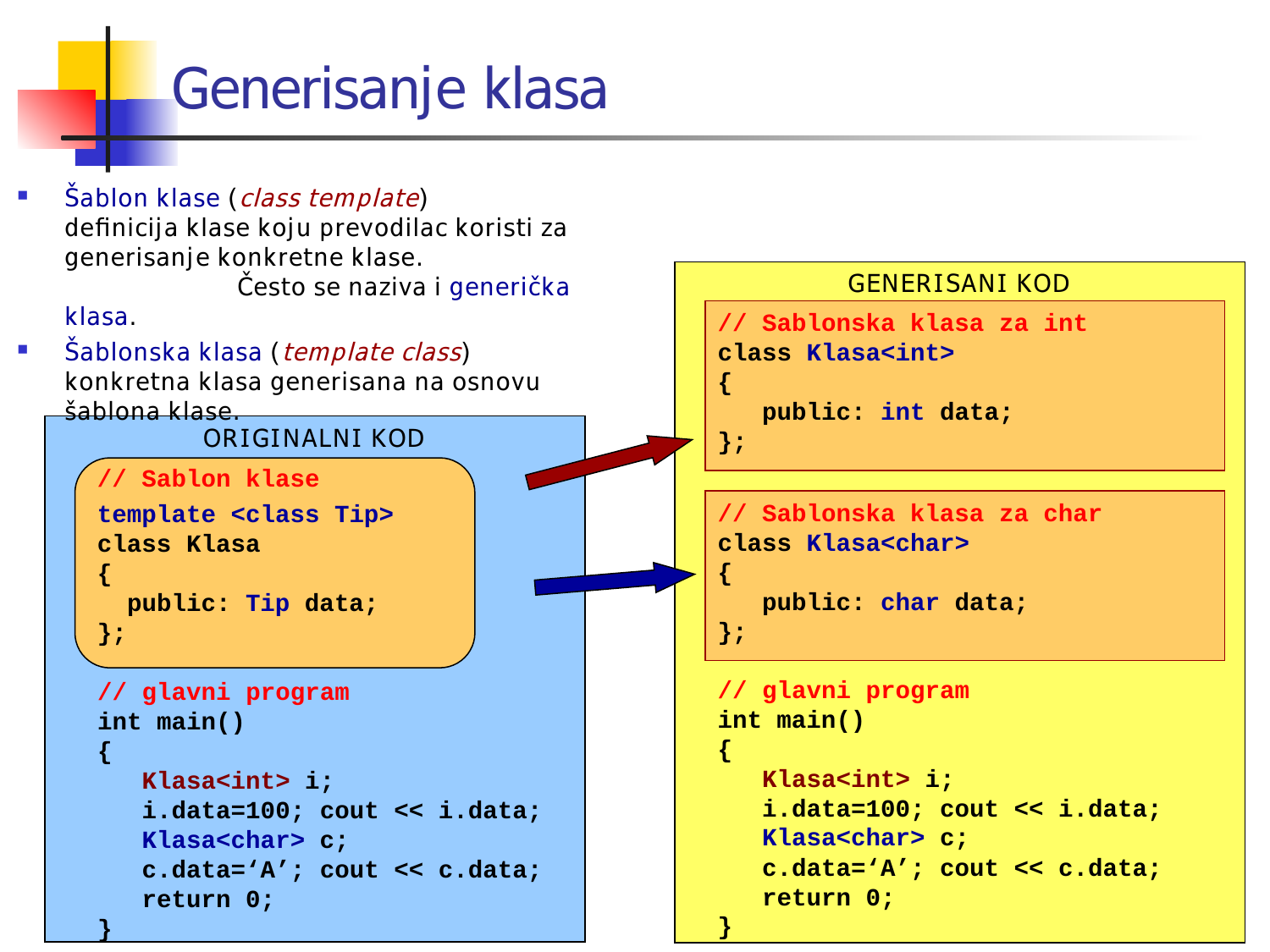

Generisanje klasa
Šablon klase (class template)                     definicija klase koju prevodilac koristi za generisanje konkretne klase.                                                   Često se naziva i generička klasa.
Šablonska klasa (template class)  konkretna klasa generisana na osnovu šablona klase.
GENERISANI KOD
// Sablonska klasa za int
class Klasa<int>
{
   public: int data;
};
ORIGINALNI KOD

// Sablon klase
template <class Tip>
class Klasa
{
  public: Tip data;
};

// Sablonska klasa za char
class Klasa<char>
{
   public: char data;
};

// glavni program
int main()
{
   Klasa<int> i;
   i.data=100; cout << i.data;
   Klasa<char> c;
   c.data=‘A’; cout << c.data;
   return 0;
}
// glavni program
int main()
{
   Klasa<int> i;
   i.data=100; cout << i.data;
   Klasa<char> c;
   c.data=‘A’; cout << c.data;
   return 0;
}